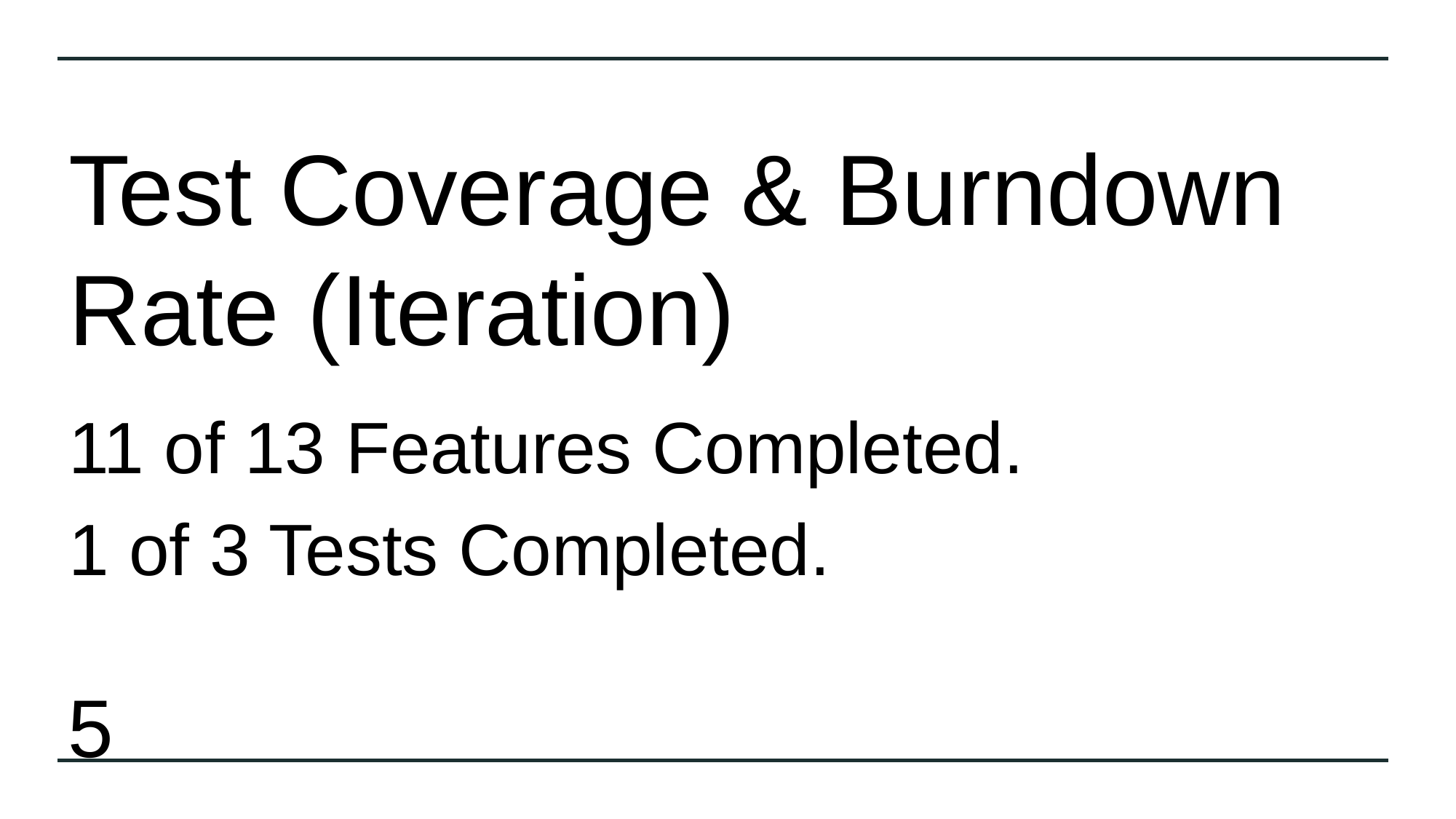

# Test Coverage & Burndown Rate (Iteration)
11 of 13 Features Completed.
1 of 3 Tests Completed.
5